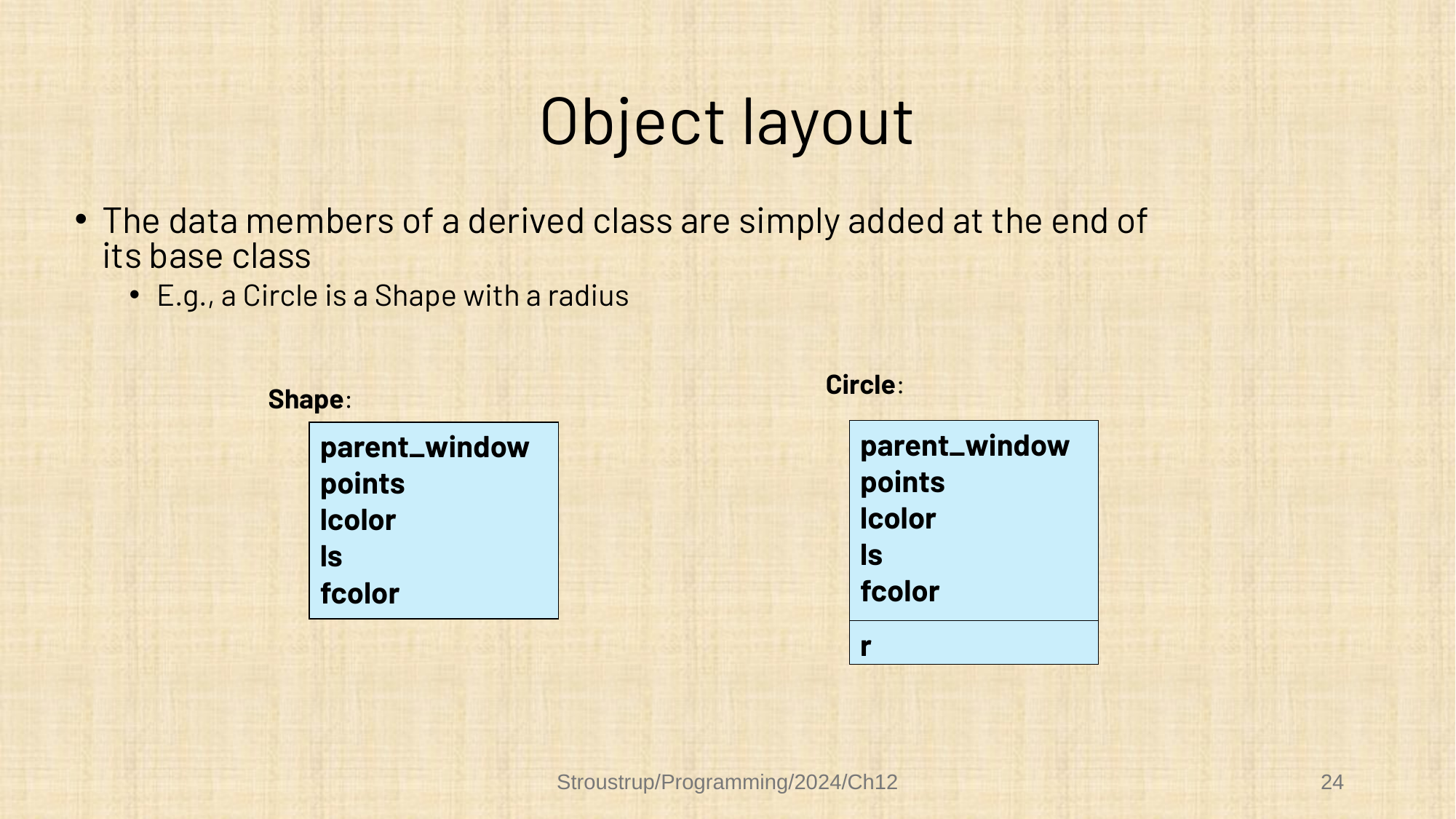

# Object layout
The data members of a derived class are simply added at the end of its base class
E.g., a Circle is a Shape with a radius
Circle:
Shape:
parent_window
points
lcolor
ls
fcolor
parent_window
points
lcolor
ls
fcolor

r
Stroustrup/Programming/2024/Ch12
24